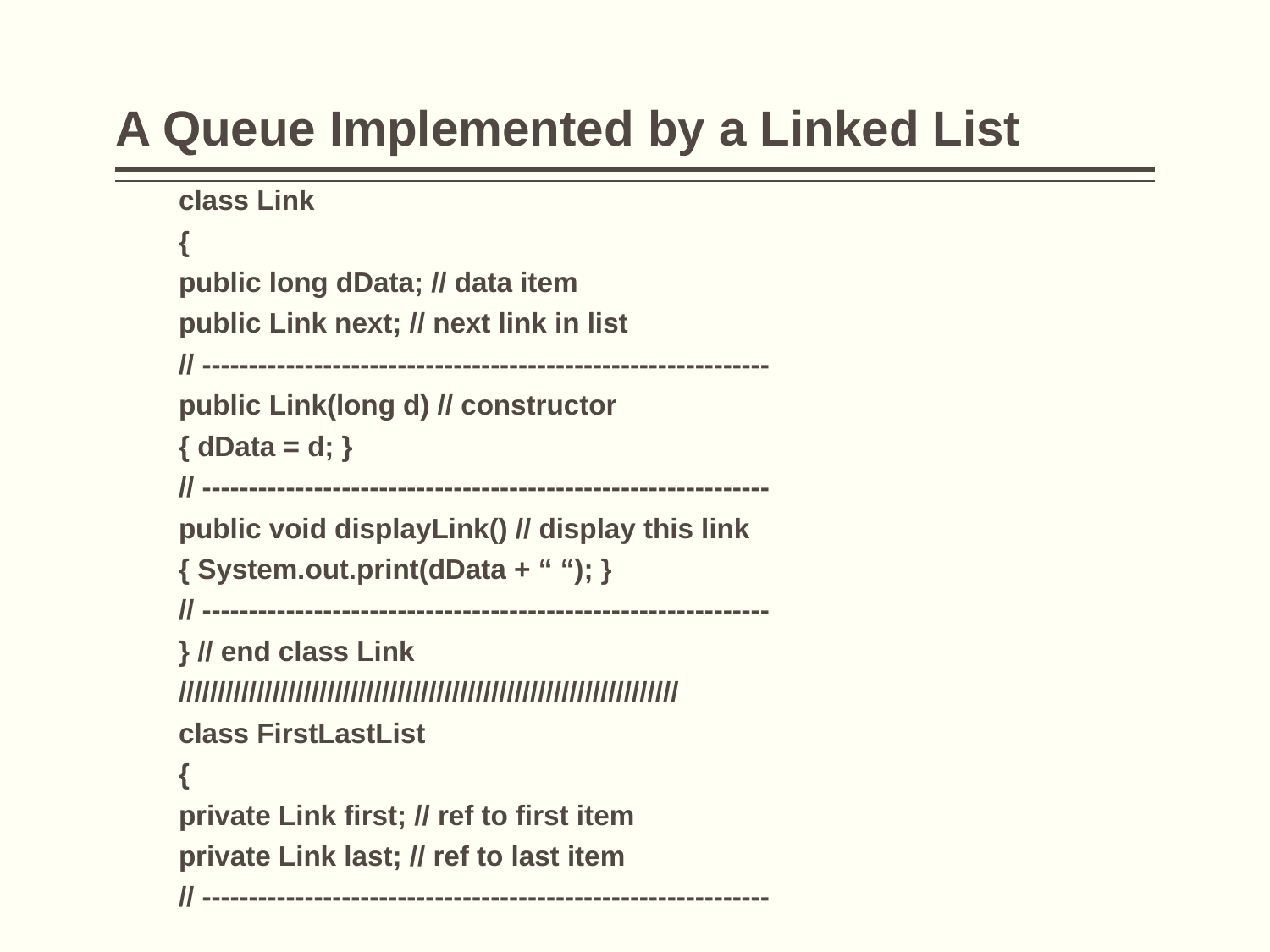

# A Queue Implemented by a Linked List
class Link
{
public long dData; // data item
public Link next; // next link in list
// -------------------------------------------------------------
public Link(long d) // constructor
{ dData = d; }
// -------------------------------------------------------------
public void displayLink() // display this link
{ System.out.print(dData + “ “); }
// -------------------------------------------------------------
} // end class Link
////////////////////////////////////////////////////////////////
class FirstLastList
{
private Link first; // ref to first item
private Link last; // ref to last item
// -------------------------------------------------------------